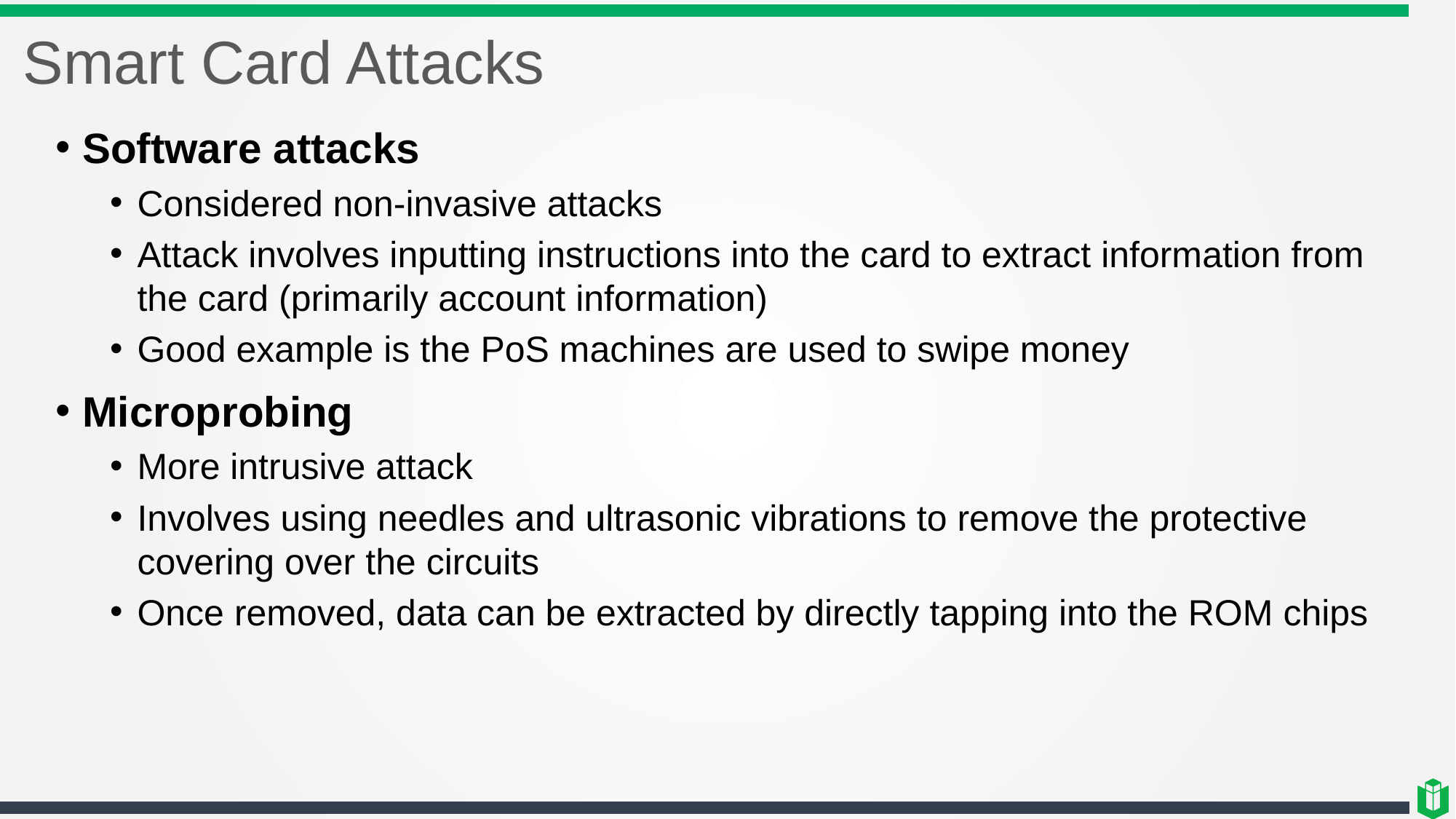

# Smart Card Attacks
Software attacks
Considered non-invasive attacks
Attack involves inputting instructions into the card to extract information from the card (primarily account information)
Good example is the PoS machines are used to swipe money
Microprobing
More intrusive attack
Involves using needles and ultrasonic vibrations to remove the protective covering over the circuits
Once removed, data can be extracted by directly tapping into the ROM chips